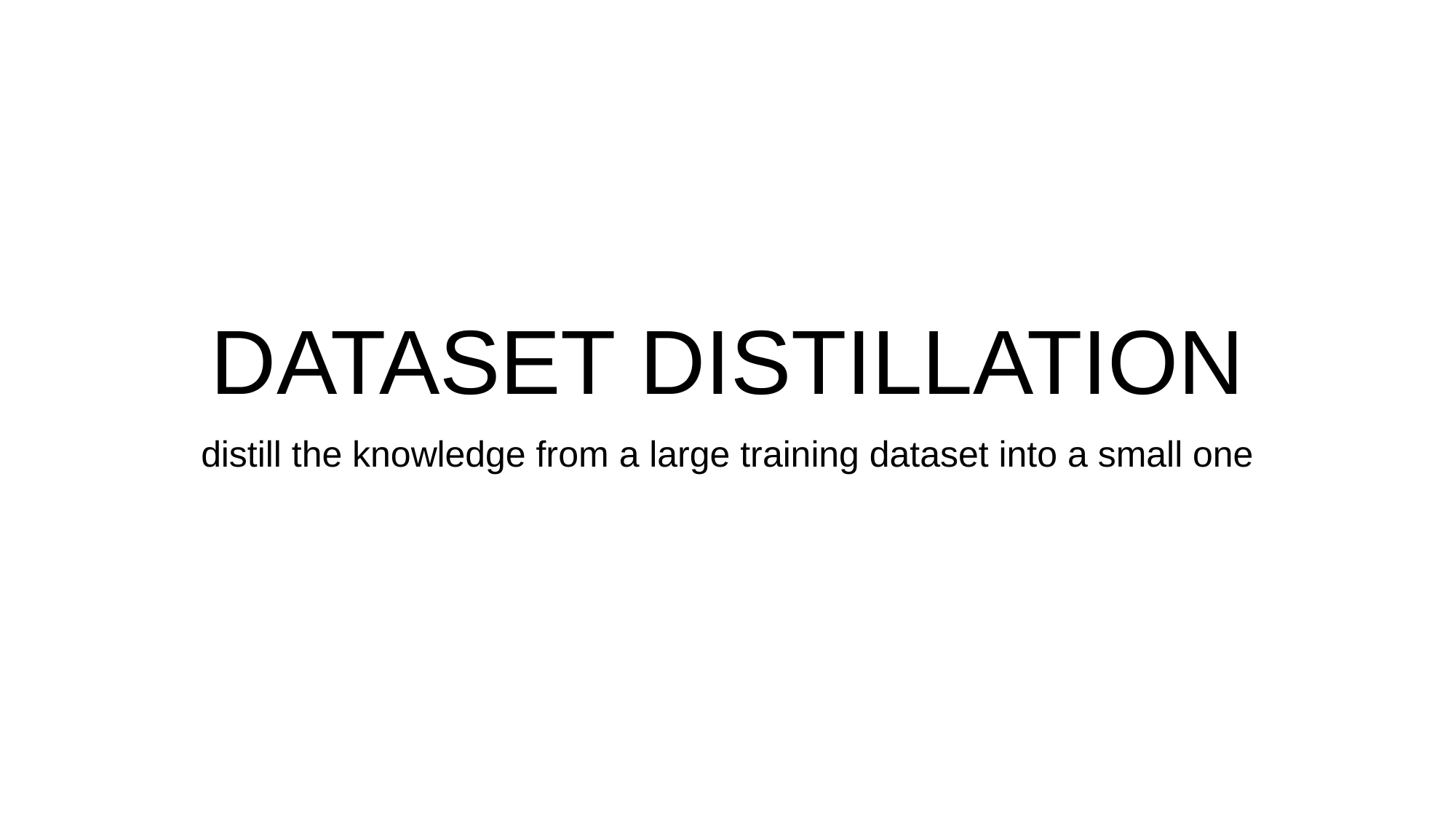

# DATASET DISTILLATION
distill the knowledge from a large training dataset into a small one